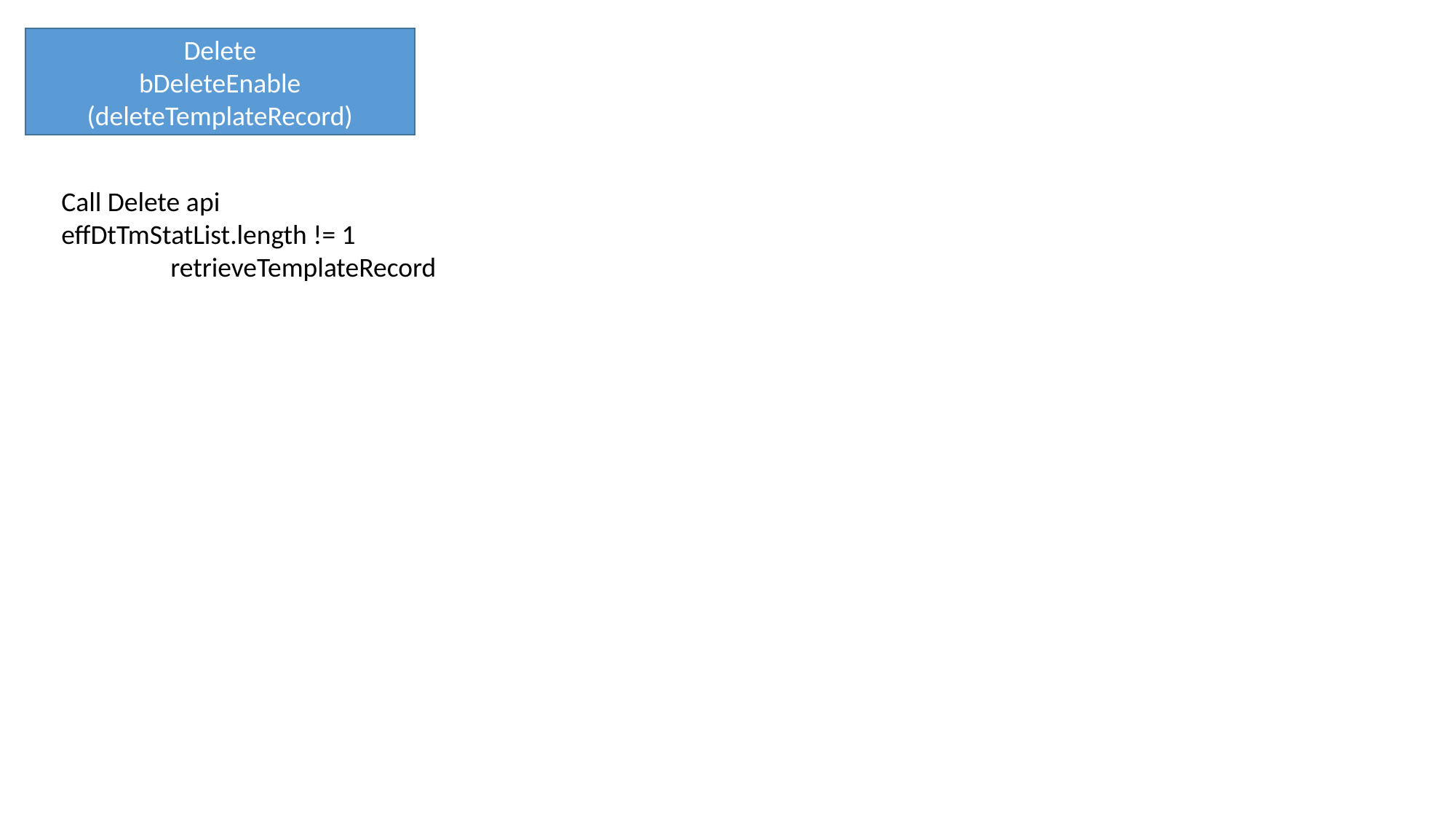

Delete
bDeleteEnable
(deleteTemplateRecord)
Call Delete api
effDtTmStatList.length != 1
	retrieveTemplateRecord